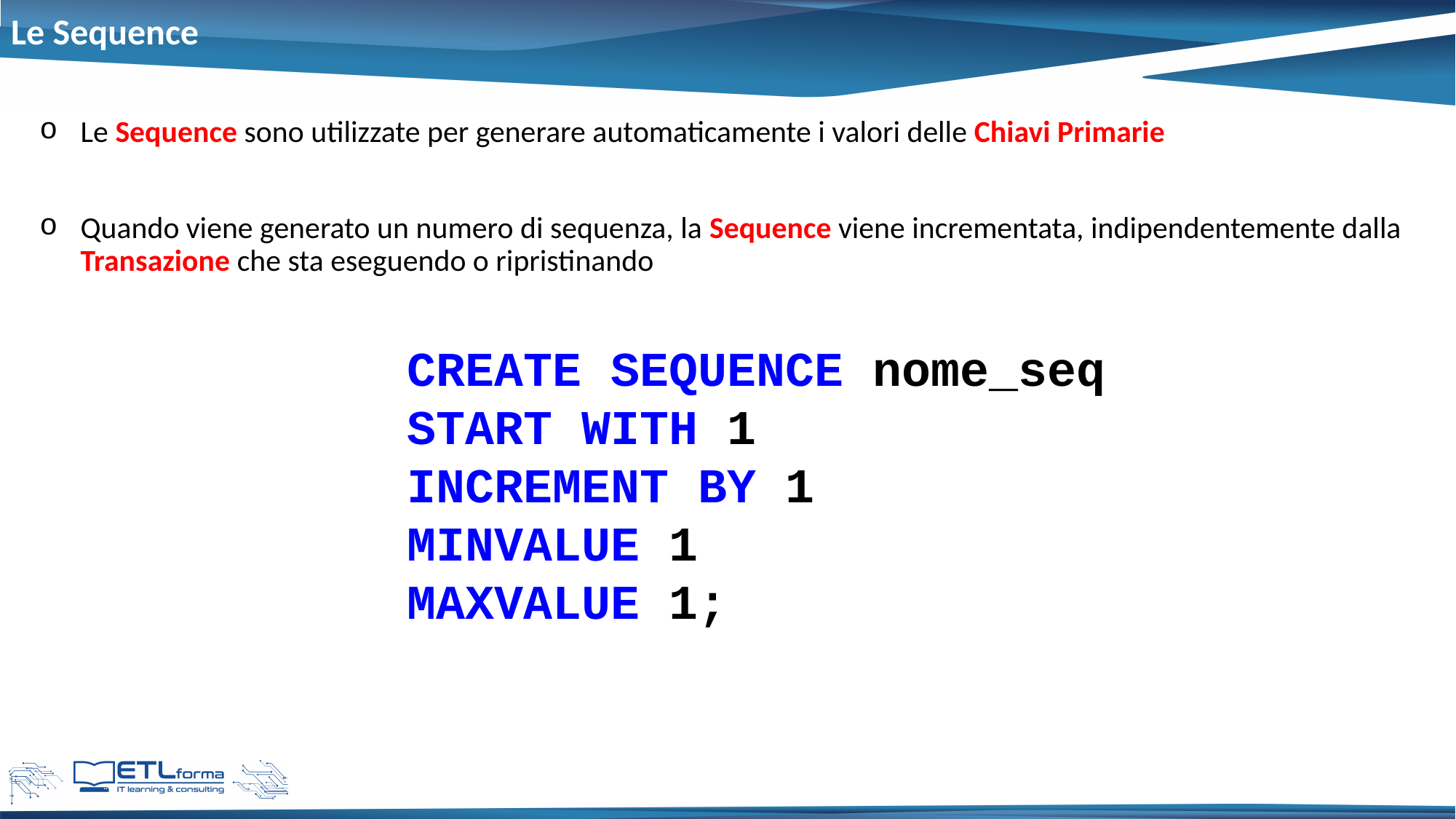

# Le Sequence
Le Sequence sono utilizzate per generare automaticamente i valori delle Chiavi Primarie

Quando viene generato un numero di sequenza, la Sequence viene incrementata, indipendentemente dalla Transazione che sta eseguendo o ripristinando
CREATE SEQUENCE nome_seq
START WITH 1
INCREMENT BY 1
MINVALUE 1
MAXVALUE 1;